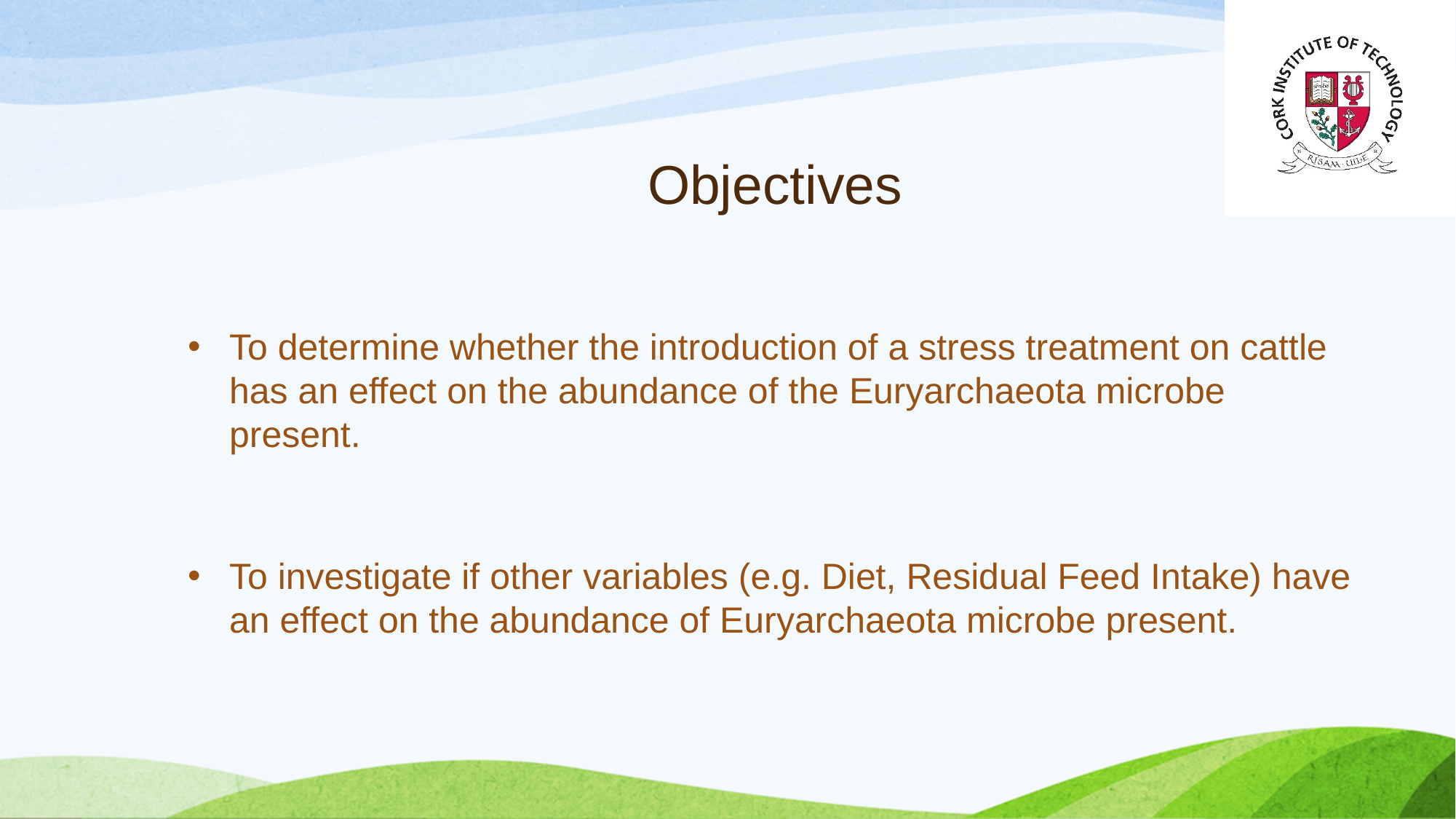

Objectives
To determine whether the introduction of a stress treatment on cattle has an effect on the abundance of the Euryarchaeota microbe present.

To investigate if other variables (e.g. Diet, Residual Feed Intake) have an effect on the abundance of Euryarchaeota microbe present.